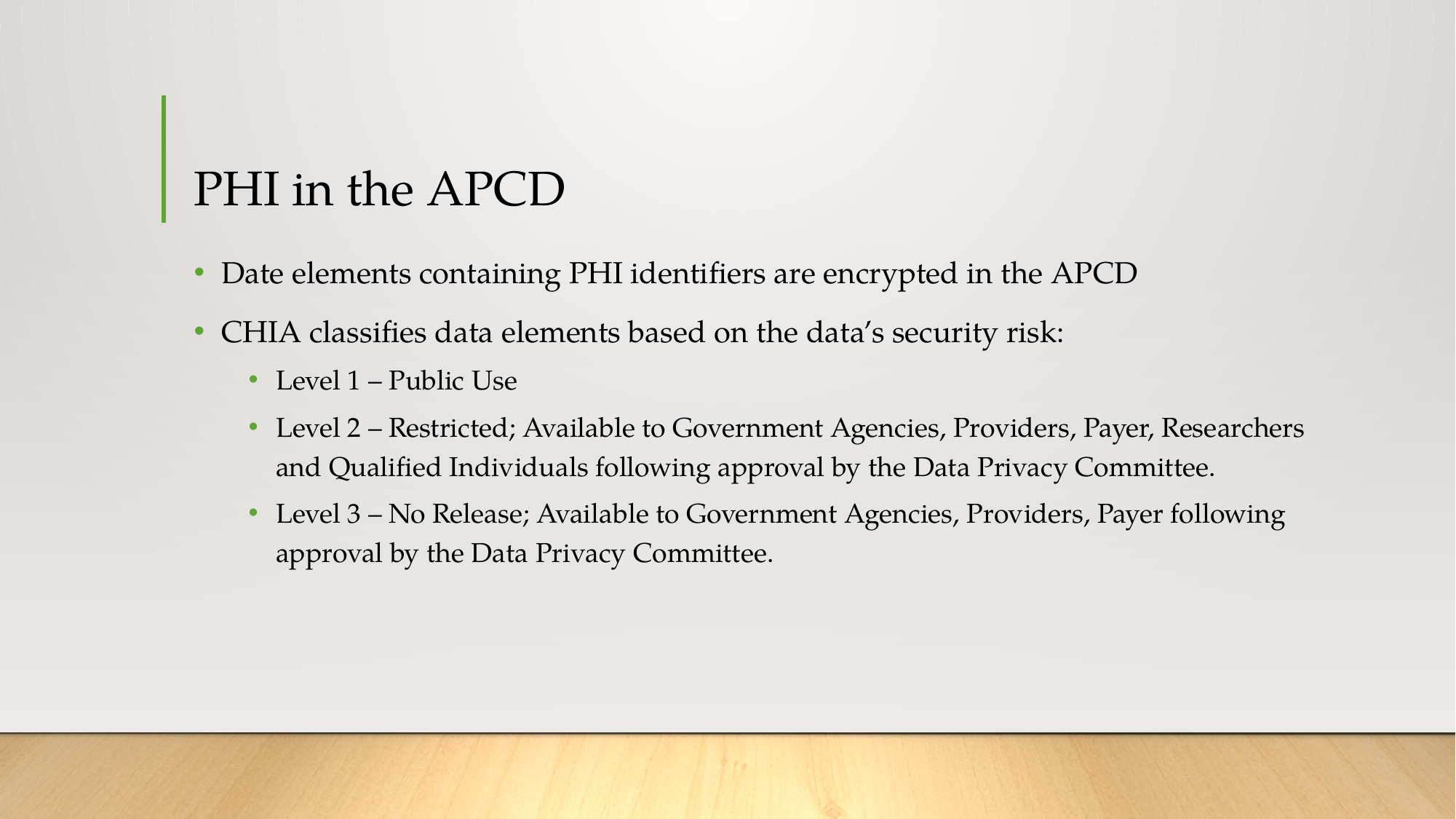

# PHI in the APCD
Date elements containing PHI identifiers are encrypted in the APCD
CHIA classifies data elements based on the data’s security risk:
Level 1 – Public Use
Level 2 – Restricted; Available to Government Agencies, Providers, Payer, Researchers and Qualified Individuals following approval by the Data Privacy Committee.
Level 3 – No Release; Available to Government Agencies, Providers, Payer following approval by the Data Privacy Committee.